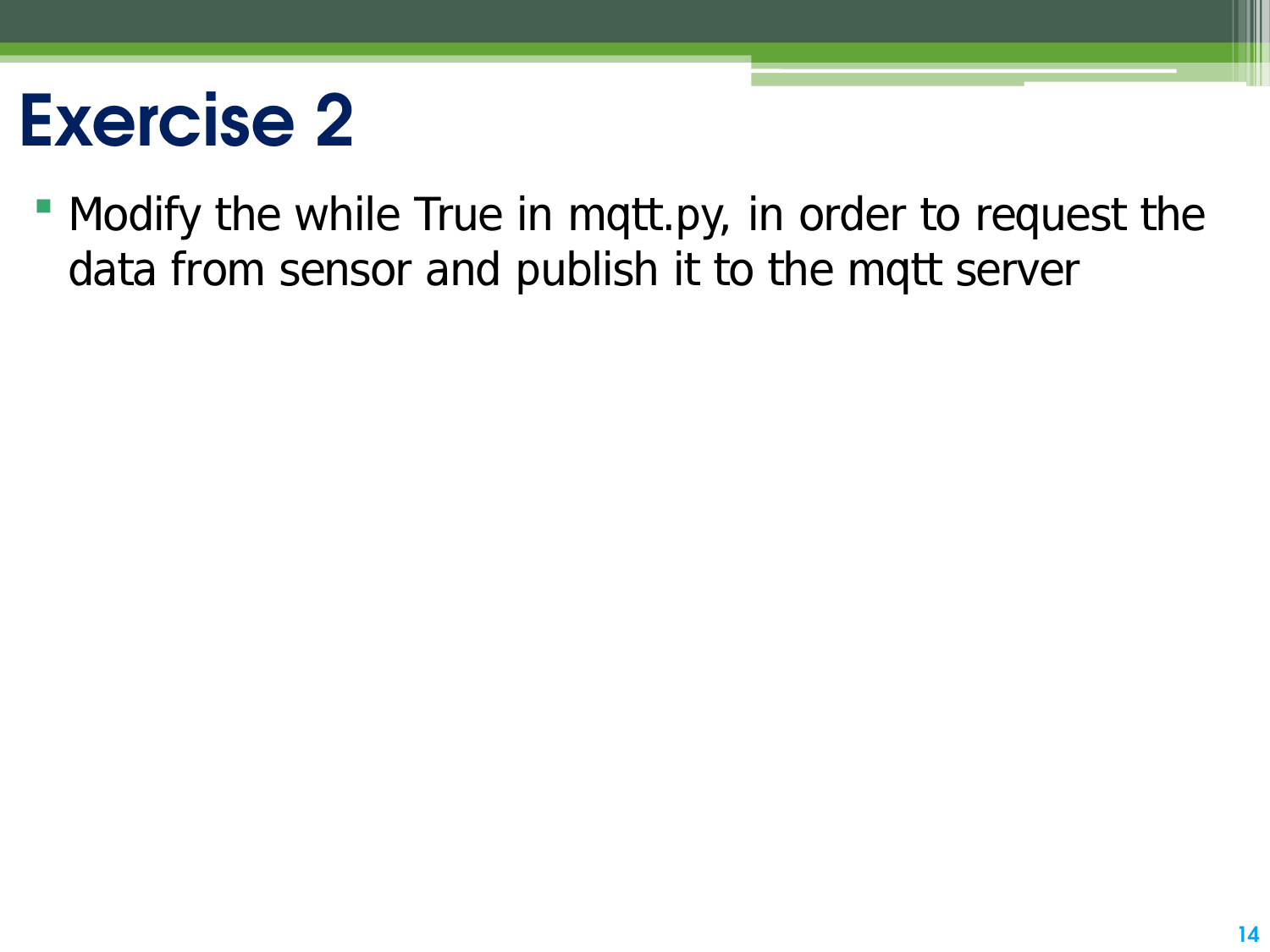

# Exercise 2
Modify the while True in mqtt.py, in order to request the data from sensor and publish it to the mqtt server